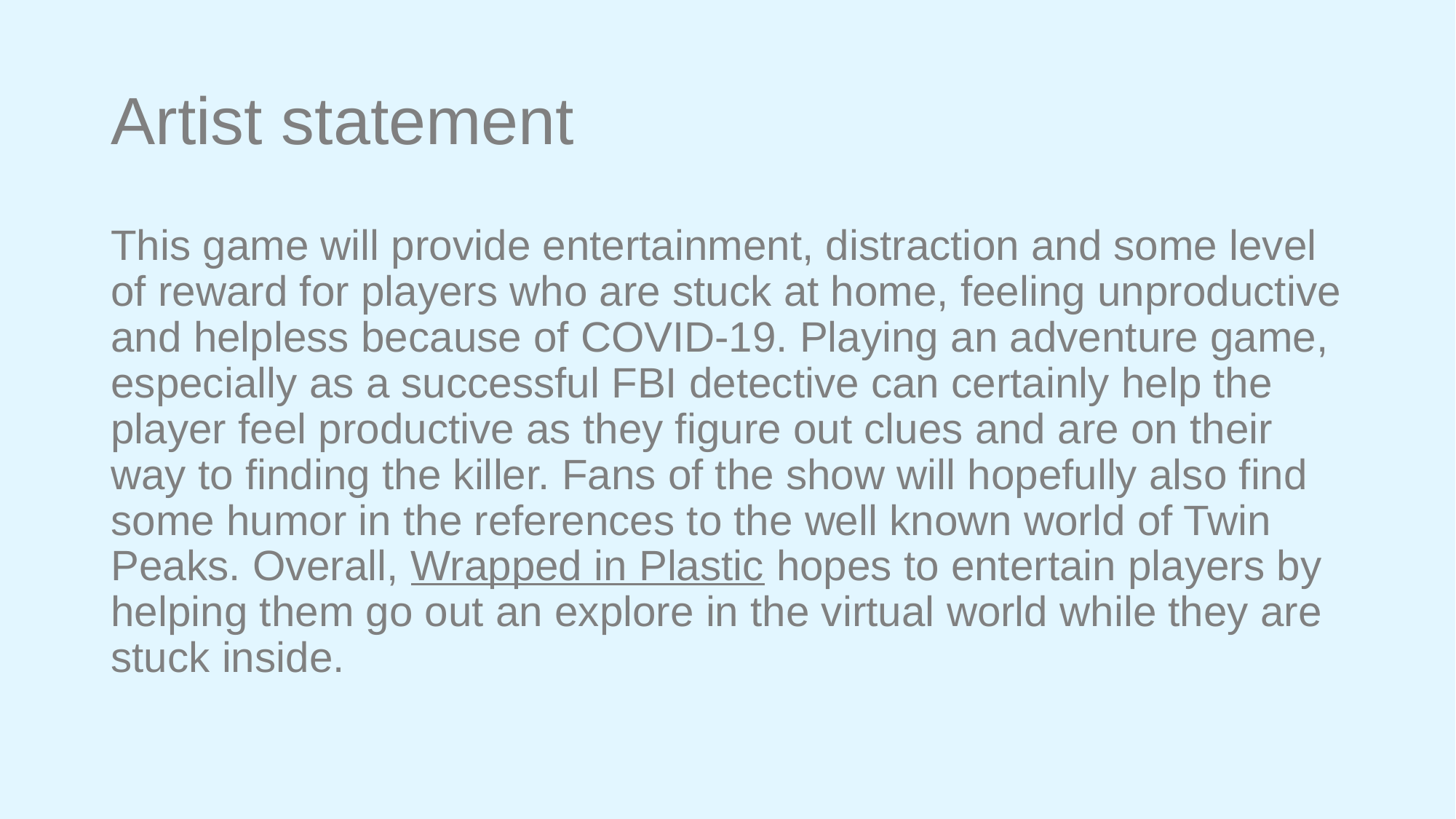

# Artist statement
This game will provide entertainment, distraction and some level of reward for players who are stuck at home, feeling unproductive and helpless because of COVID-19. Playing an adventure game, especially as a successful FBI detective can certainly help the player feel productive as they figure out clues and are on their way to finding the killer. Fans of the show will hopefully also find some humor in the references to the well known world of Twin Peaks. Overall, Wrapped in Plastic hopes to entertain players by helping them go out an explore in the virtual world while they are stuck inside.